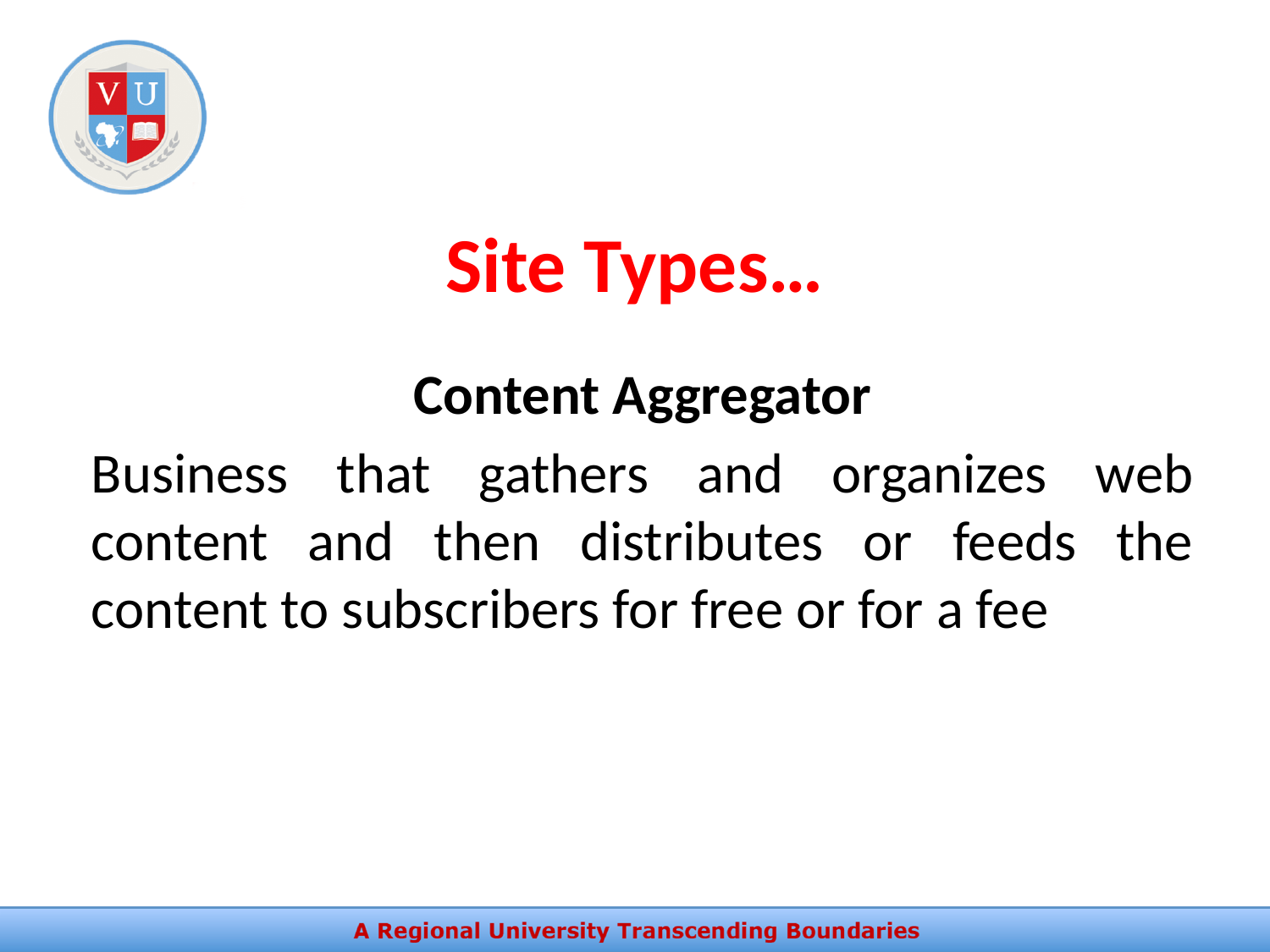

# Site Types…
Content Aggregator
Business that gathers and organizes web content and then distributes or feeds the content to subscribers for free or for a fee